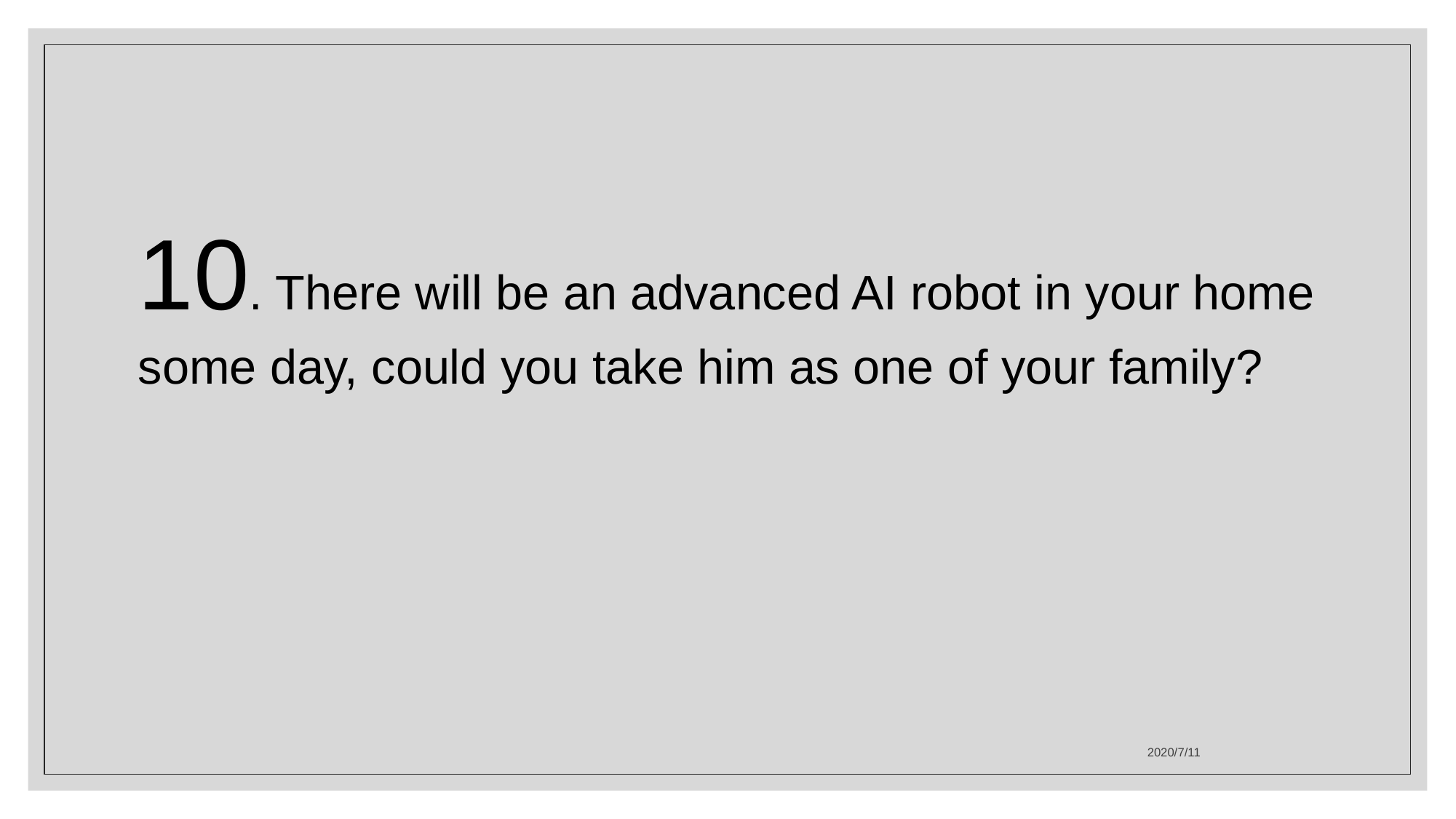

10. There will be an advanced AI robot in your home some day, could you take him as one of your family?
2020/7/11